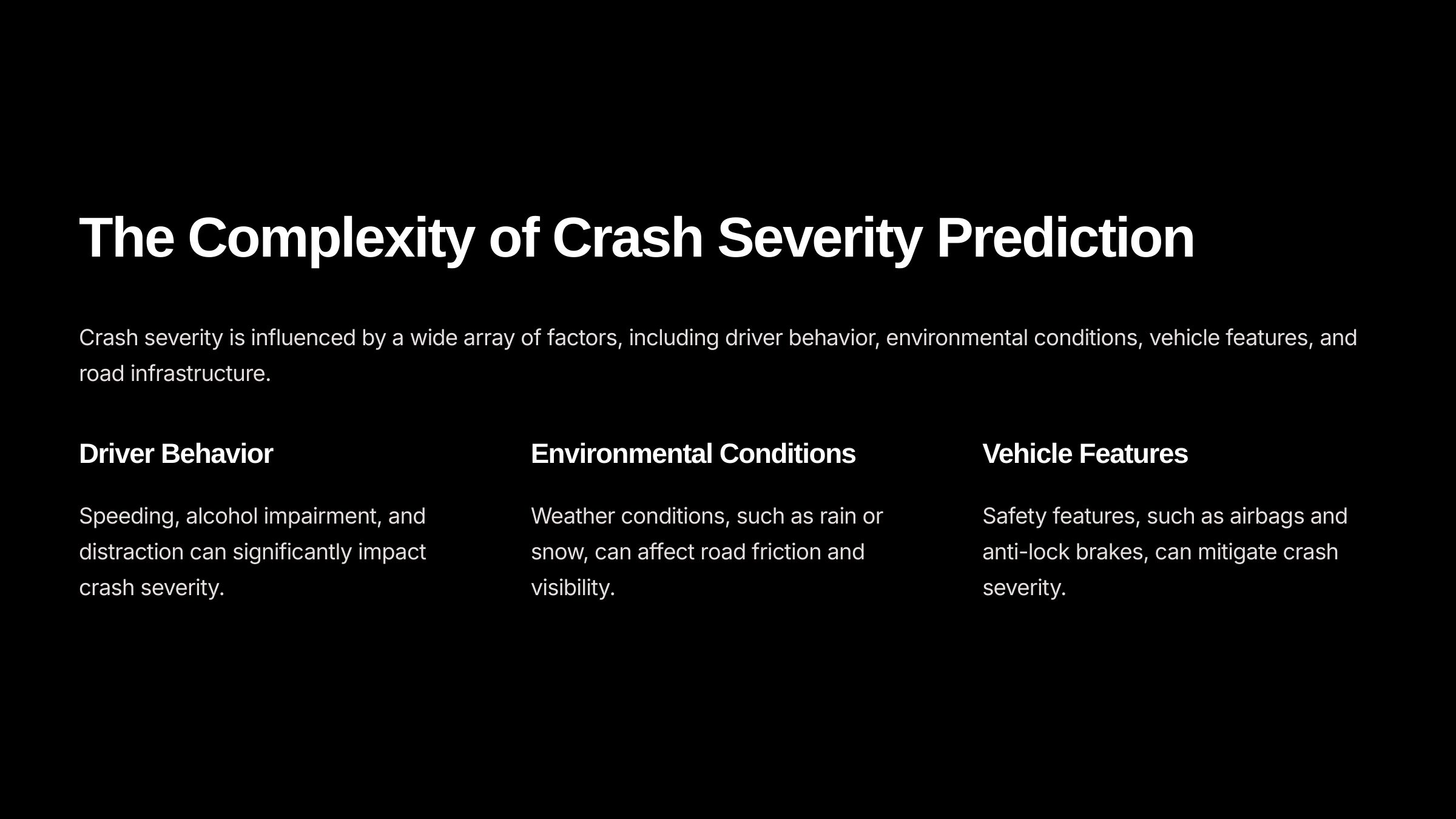

The Complexity of Crash Severity Prediction
Crash severity is influenced by a wide array of factors, including driver behavior, environmental conditions, vehicle features, and road infrastructure.
Driver Behavior
Environmental Conditions
Vehicle Features
Speeding, alcohol impairment, and distraction can significantly impact crash severity.
Weather conditions, such as rain or snow, can affect road friction and visibility.
Safety features, such as airbags and anti-lock brakes, can mitigate crash severity.